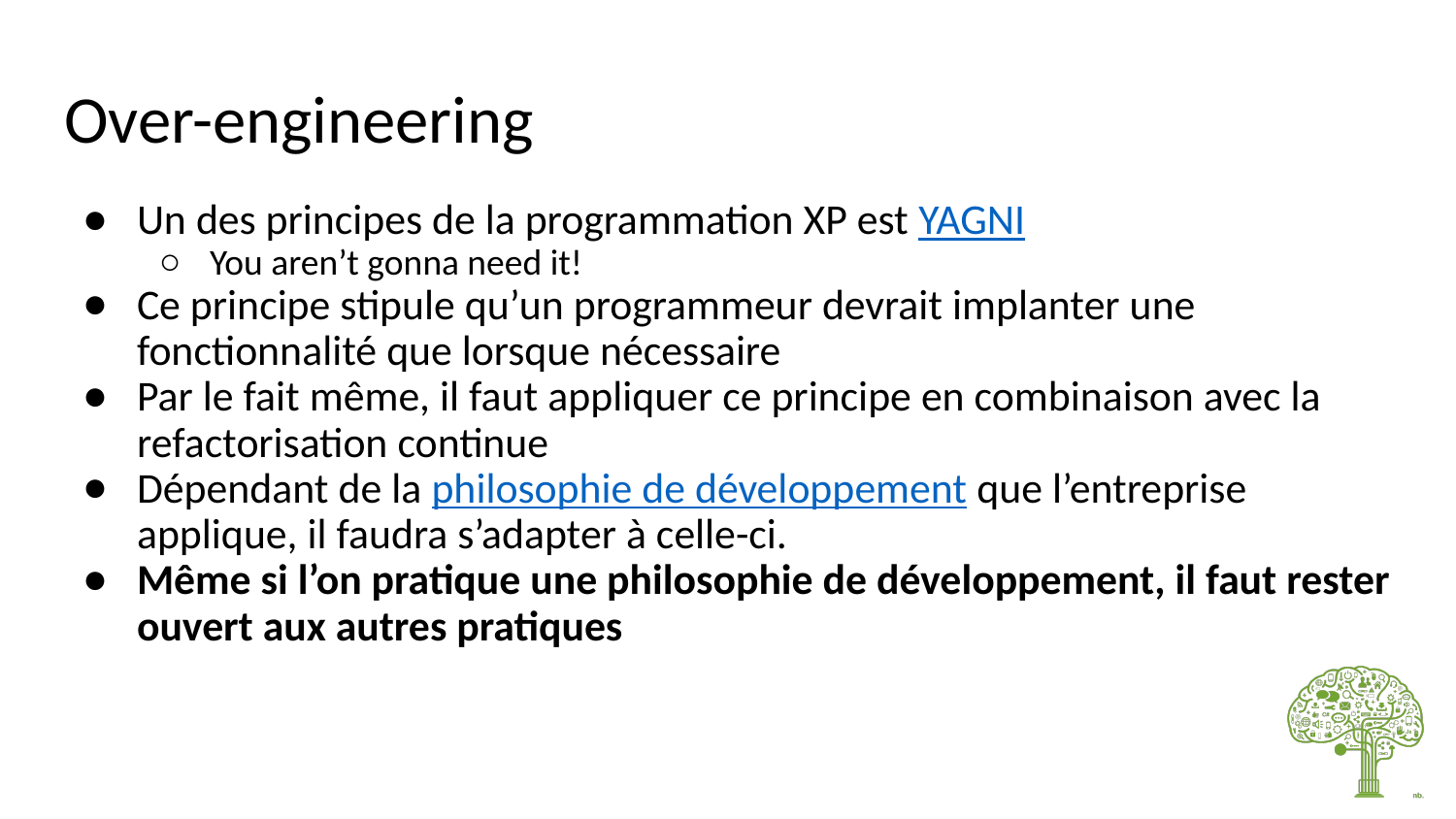

# Over-engineering
Un des principes de la programmation XP est YAGNI
You aren’t gonna need it!
Ce principe stipule qu’un programmeur devrait implanter une fonctionnalité que lorsque nécessaire
Par le fait même, il faut appliquer ce principe en combinaison avec la refactorisation continue
Dépendant de la philosophie de développement que l’entreprise applique, il faudra s’adapter à celle-ci.
Même si l’on pratique une philosophie de développement, il faut rester ouvert aux autres pratiques